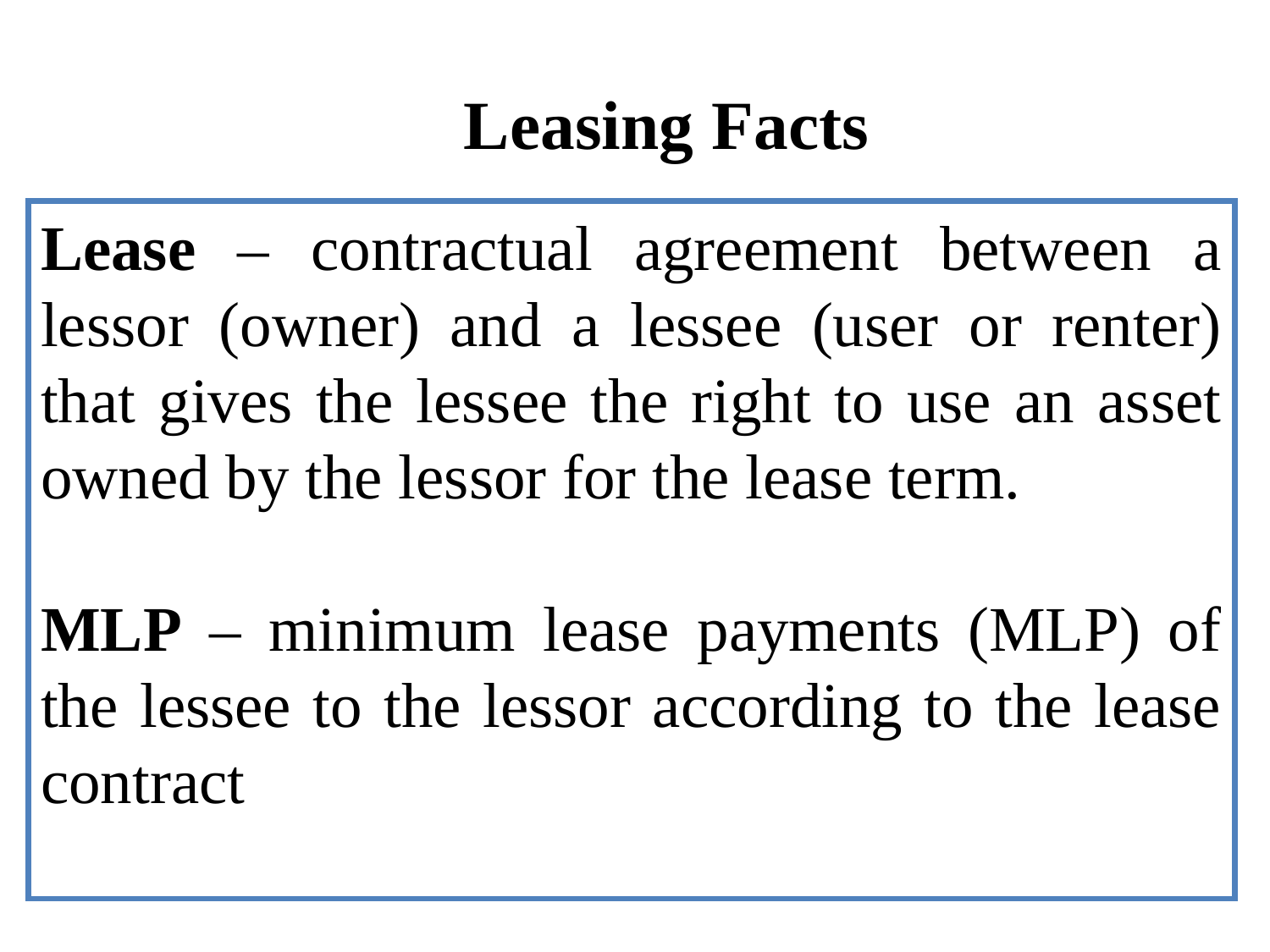

# Leasing Facts
Lease – contractual agreement between a lessor (owner) and a lessee (user or renter) that gives the lessee the right to use an asset owned by the lessor for the lease term.

MLP – minimum lease payments (MLP) of the lessee to the lessor according to the lease contract